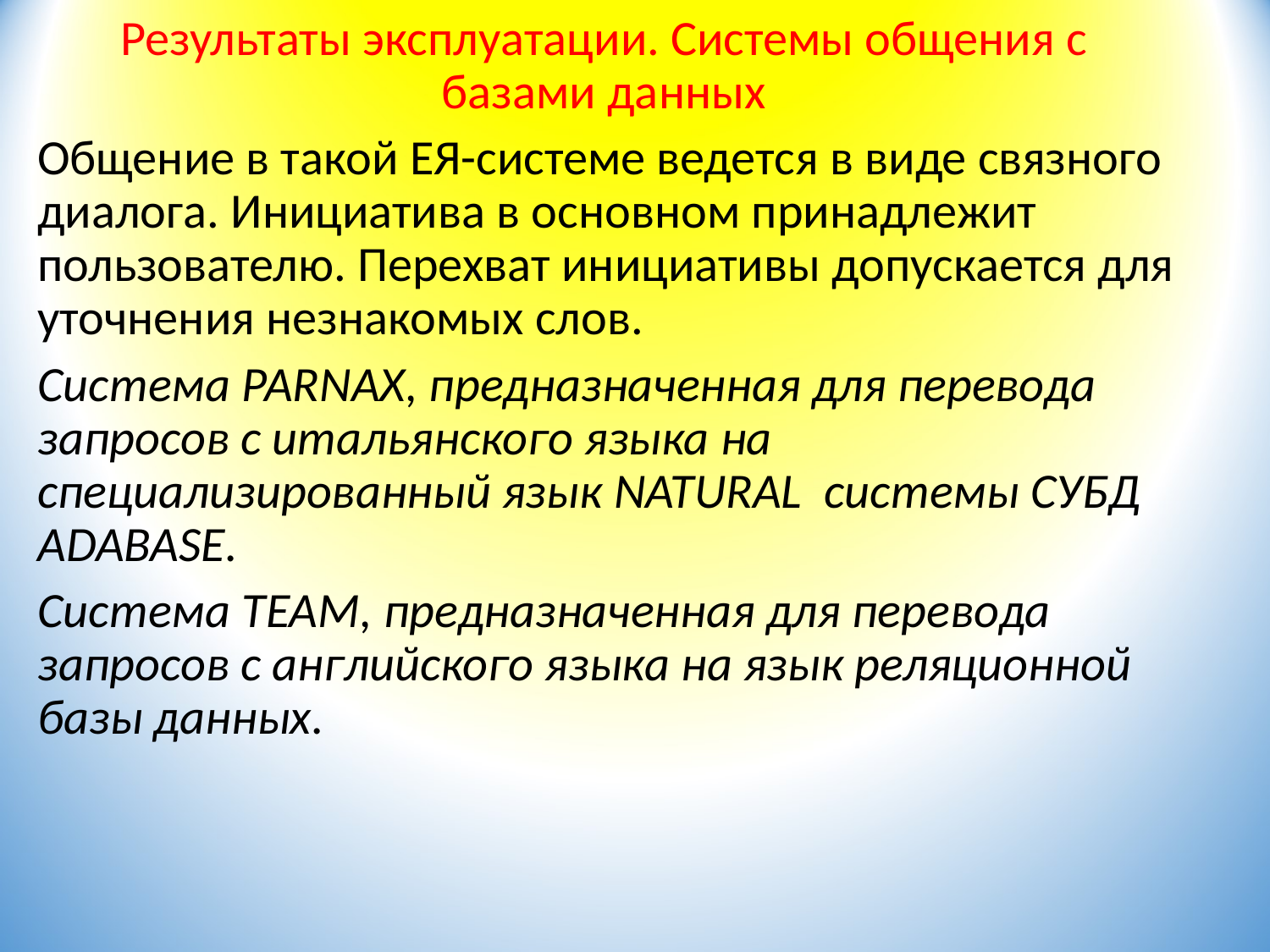

# Результаты эксплуатации. Системы общения с базами данных
Общение в такой ЕЯ-системе ведется в виде связного диалога. Инициатива в основном принадлежит пользователю. Перехват инициативы допускается для уточнения незнакомых слов.
Система PARNAX, предназначенная для перевода запросов с итальянского языка на специализированный язык NATURAL  системы СУБД ADABASE.
Система TEAM, предназначенная для перевода запросов с английского языка на язык реляционной базы данных.